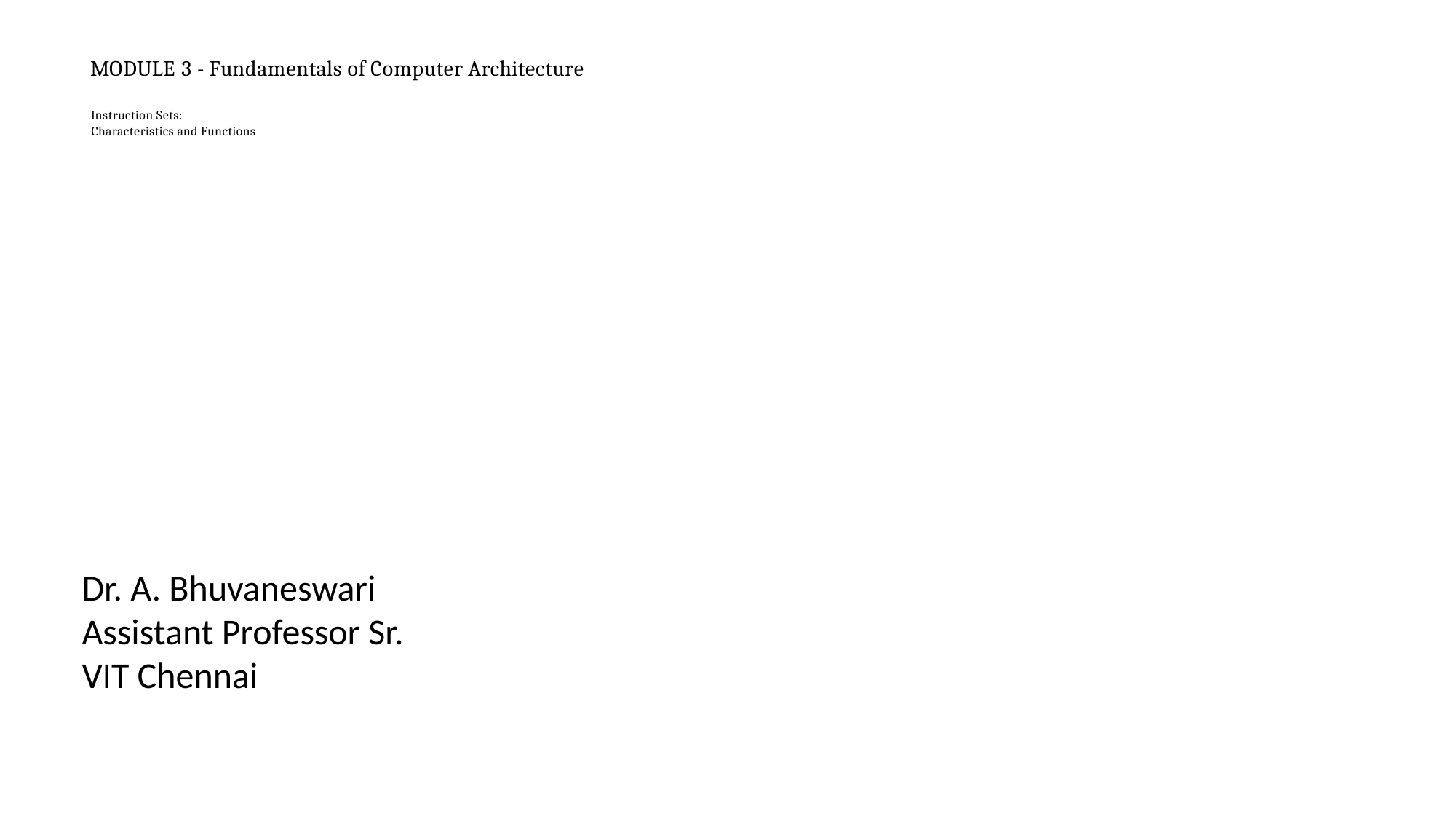

# MODULE 3 - Fundamentals of Computer Architecture Instruction Sets: Characteristics and Functions
Dr. A. Bhuvaneswari
Assistant Professor Sr.
VIT Chennai